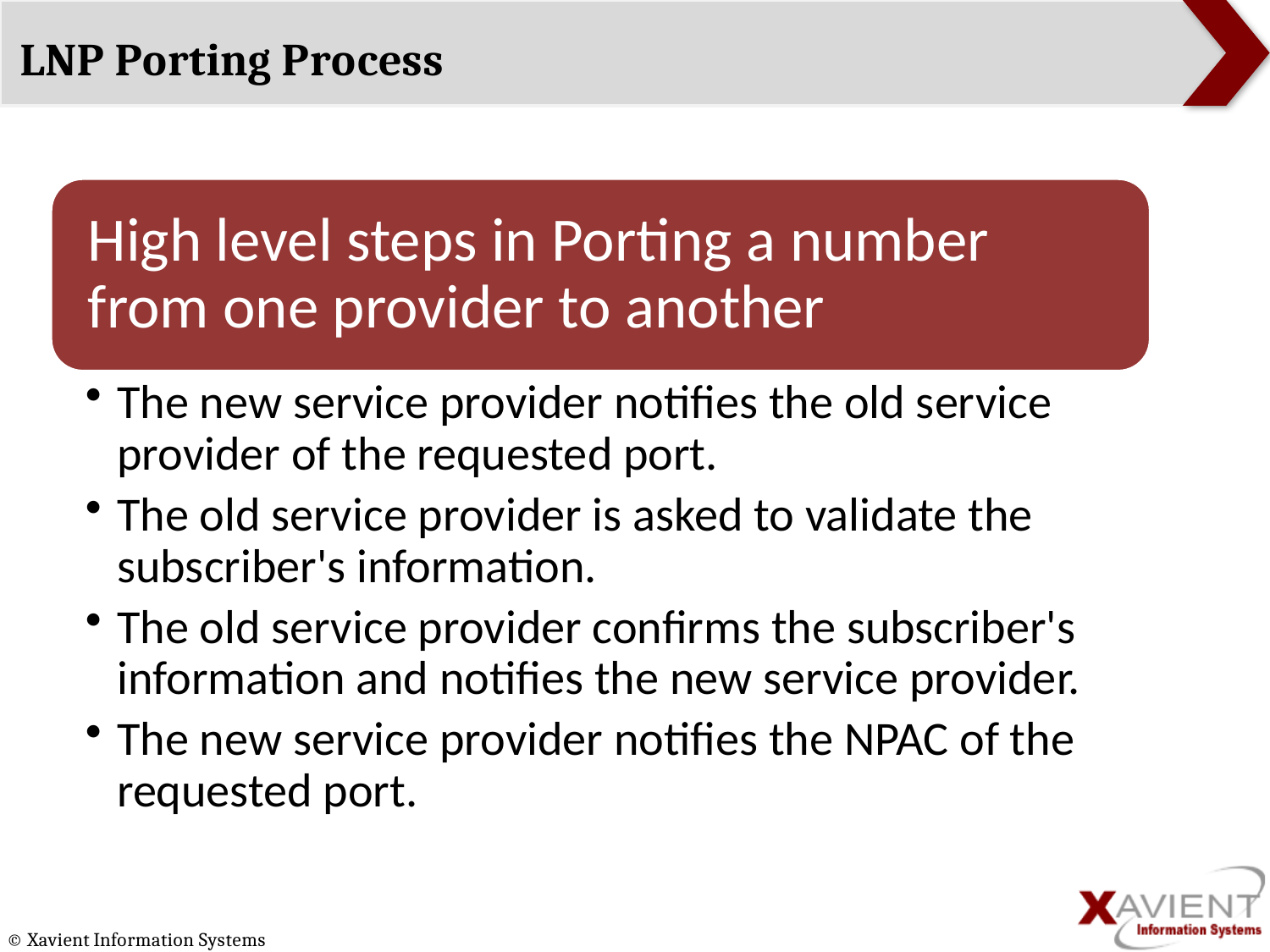

# LNP Porting Process
High level steps in Porting a number from one provider to another
The new service provider notifies the old service provider of the requested port.
The old service provider is asked to validate the subscriber's information.
The old service provider confirms the subscriber's information and notifies the new service provider.
The new service provider notifies the NPAC of the requested port.